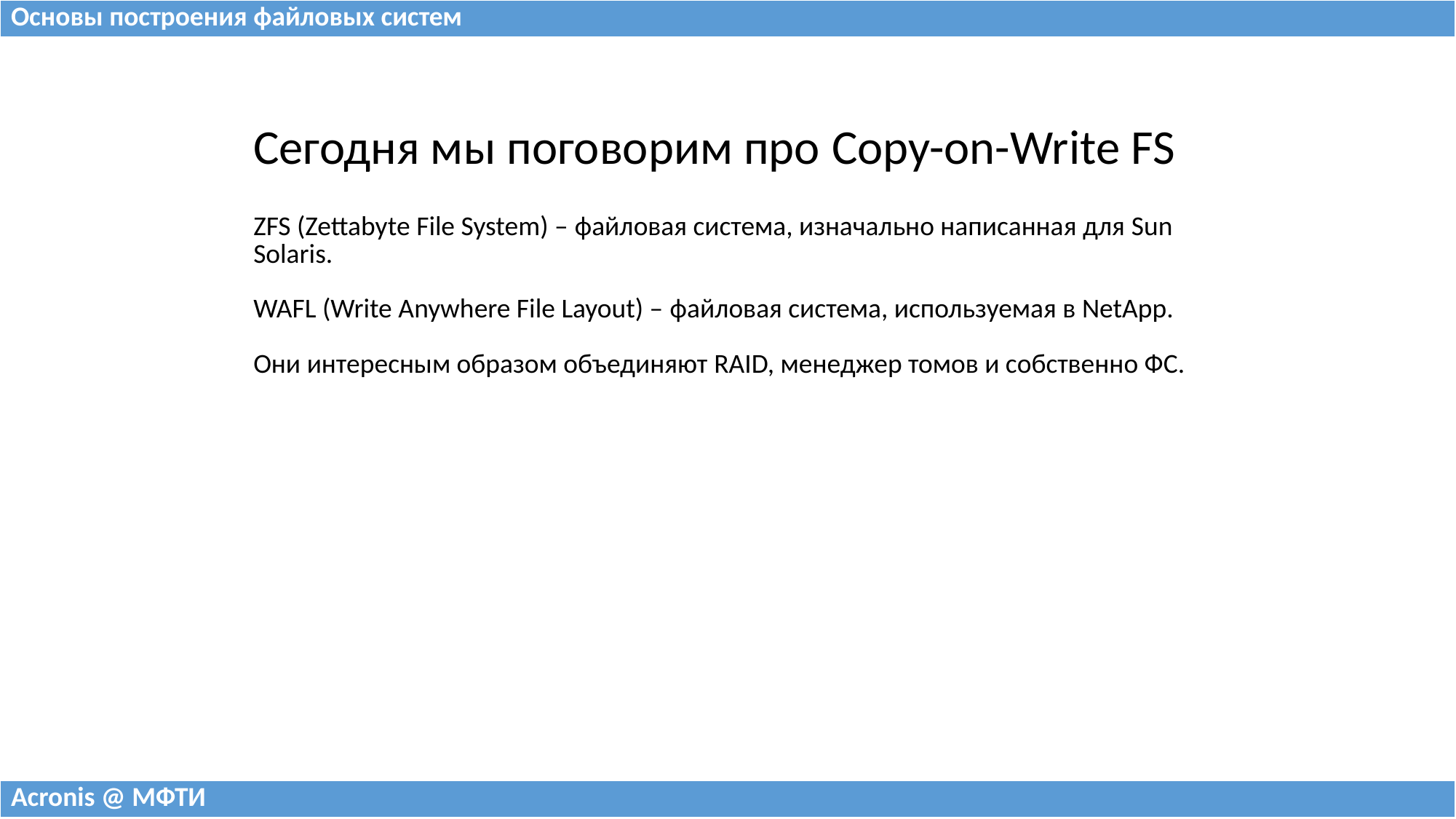

| Основы построения файловых систем |
| --- |
| Сегодня мы поговорим про Copy-on-Write FS |
| --- |
| ZFS (Zettabyte File System) – файловая система, изначально написанная для Sun Solaris. WAFL (Write Anywhere File Layout) – файловая система, используемая в NetApp. Они интересным образом объединяют RAID, менеджер томов и собственно ФС. |
| Acronis @ МФТИ |
| --- |